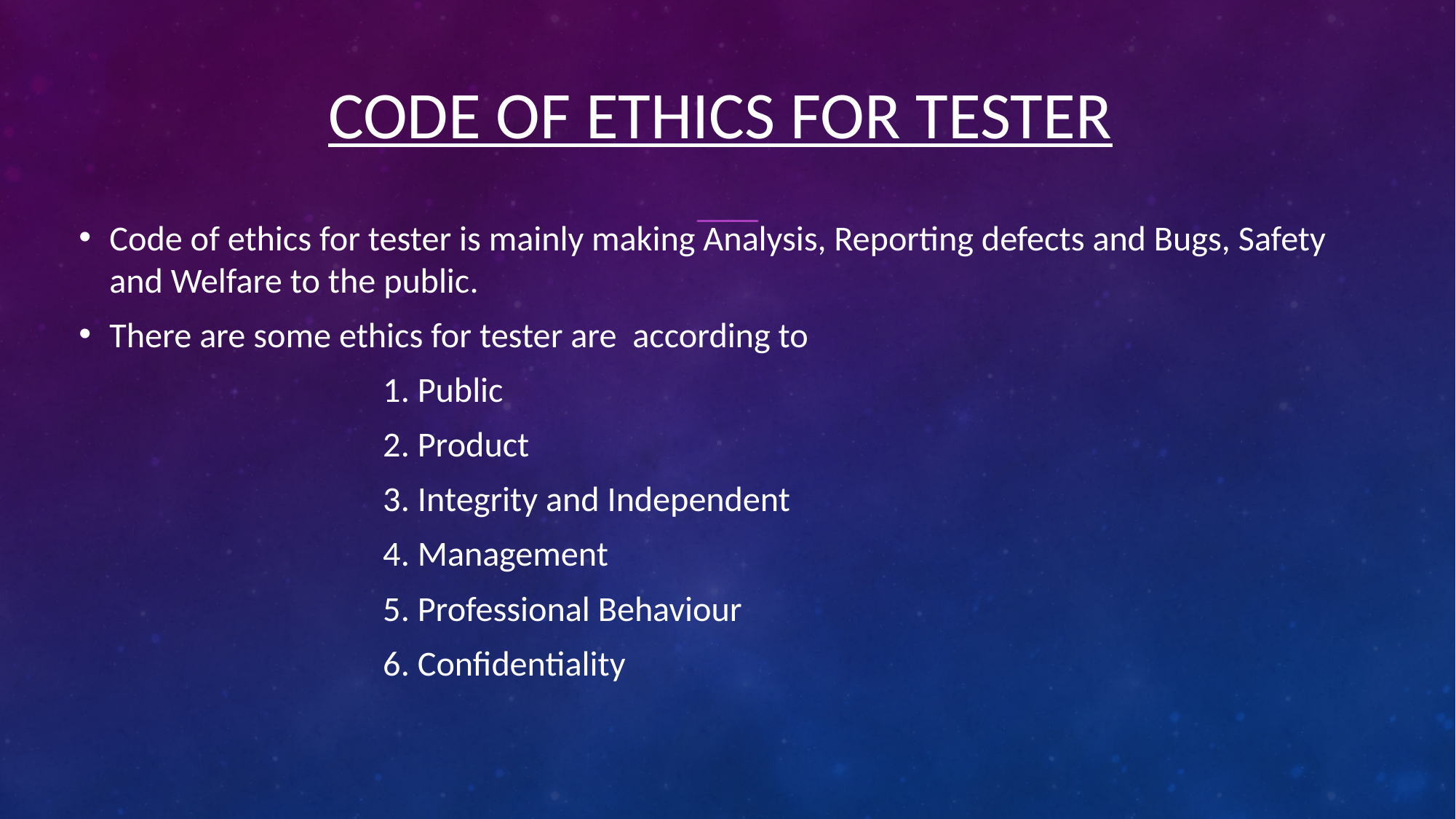

# Code of ethics for tester
Code of ethics for tester is mainly making Analysis, Reporting defects and Bugs, Safety and Welfare to the public.
There are some ethics for tester are  according to
                                      1. Public
                                      2. Product
                                      3. Integrity and Independent
                                      4. Management
                                      5. Professional Behaviour
                                      6. Confidentiality